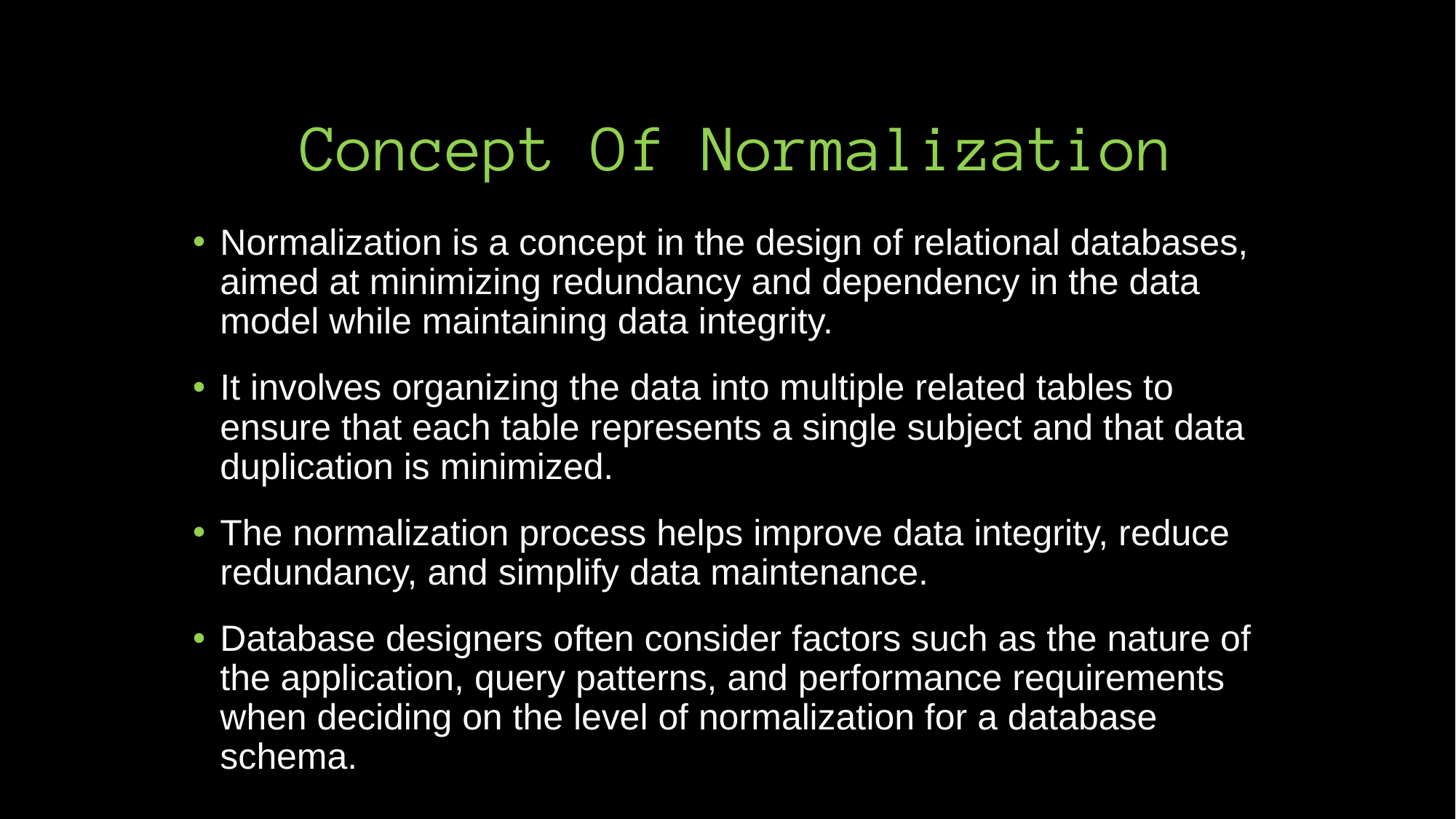

# Concept Of Normalization
Normalization is a concept in the design of relational databases, aimed at minimizing redundancy and dependency in the data model while maintaining data integrity.
It involves organizing the data into multiple related tables to ensure that each table represents a single subject and that data duplication is minimized.
The normalization process helps improve data integrity, reduce redundancy, and simplify data maintenance.
Database designers often consider factors such as the nature of the application, query patterns, and performance requirements when deciding on the level of normalization for a database schema.